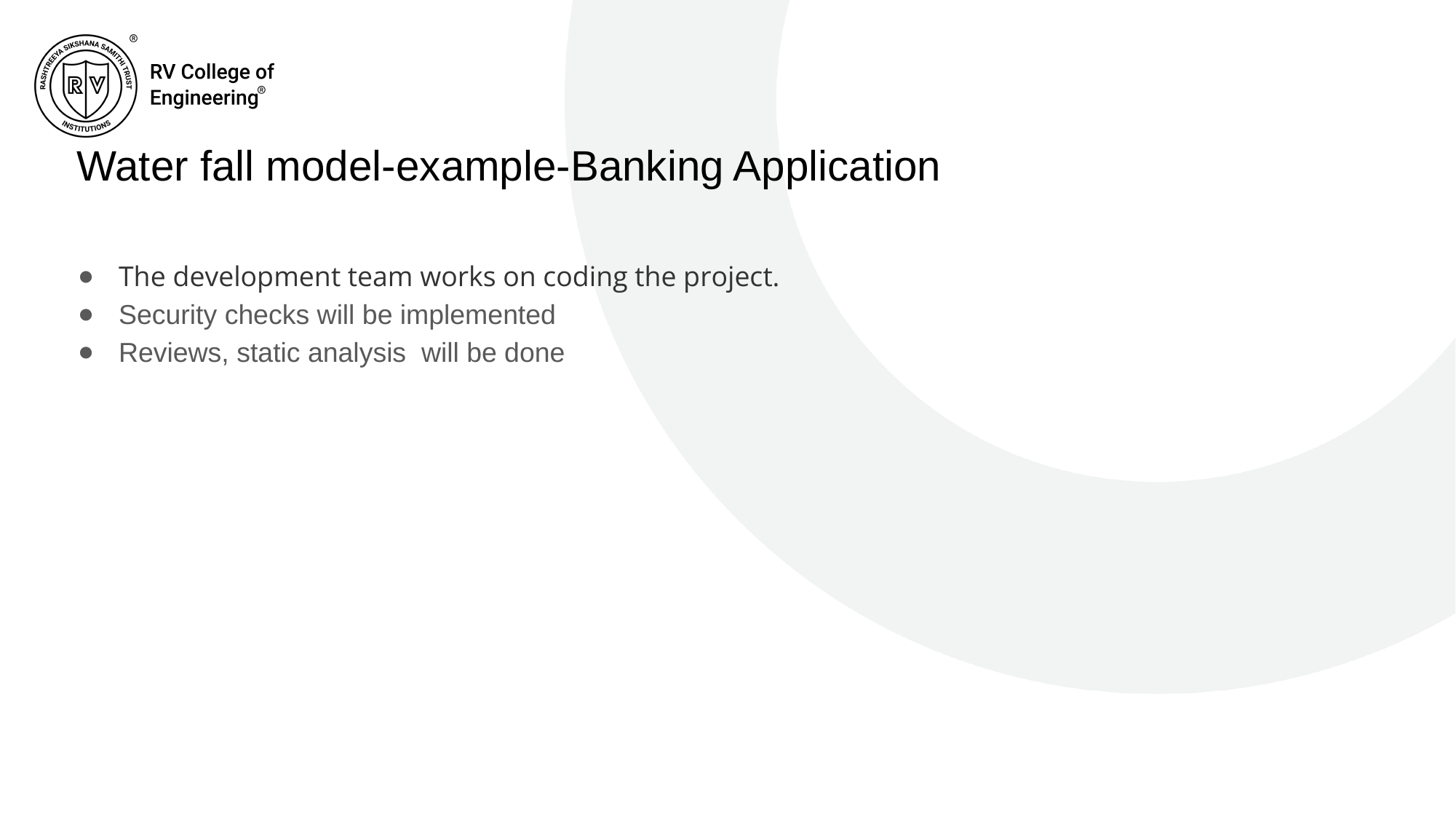

# Water fall model-example-Banking Application
The development team works on coding the project.
Security checks will be implemented
Reviews, static analysis  will be done